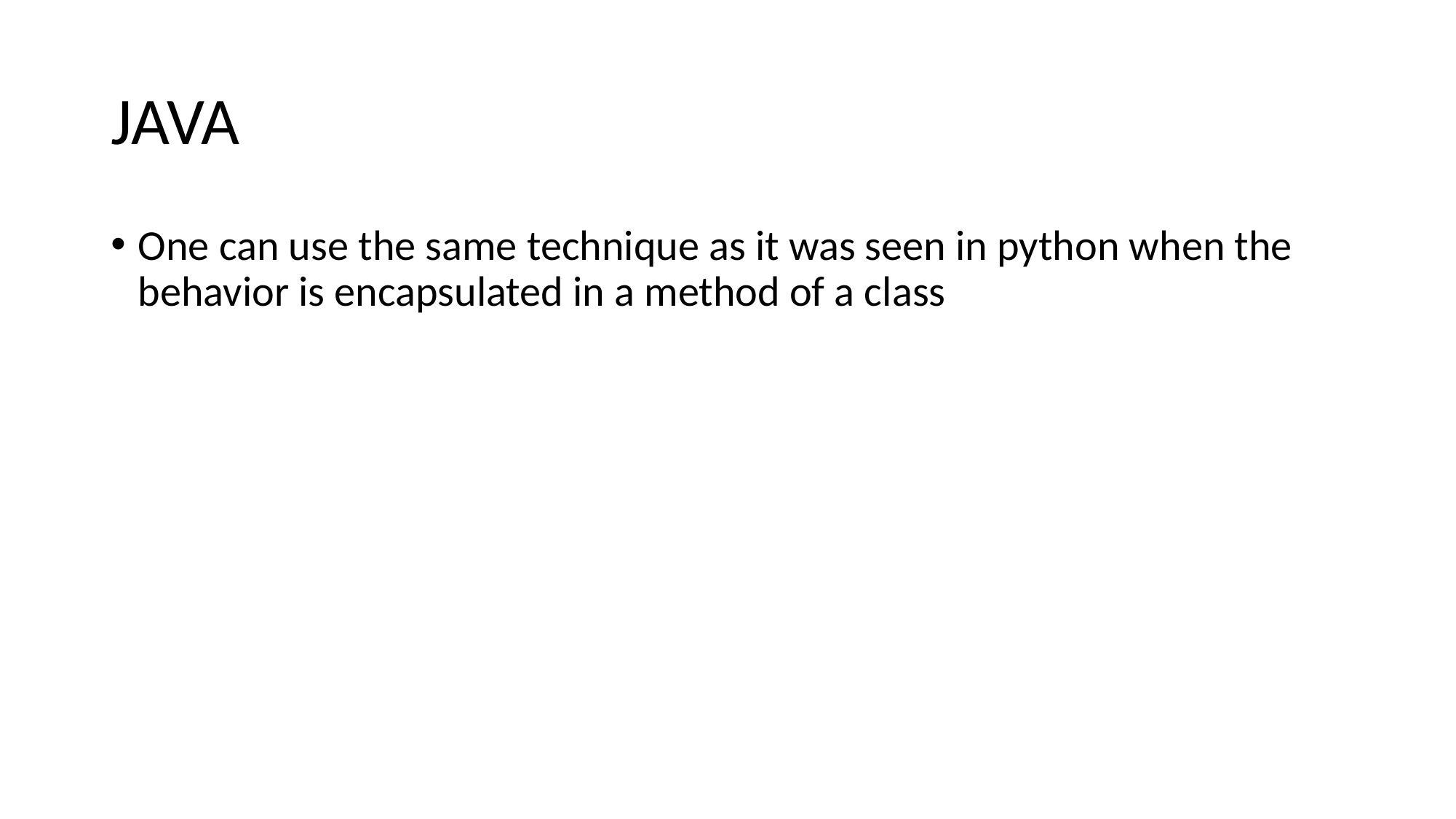

# JAVA
One can use the same technique as it was seen in python when the behavior is encapsulated in a method of a class